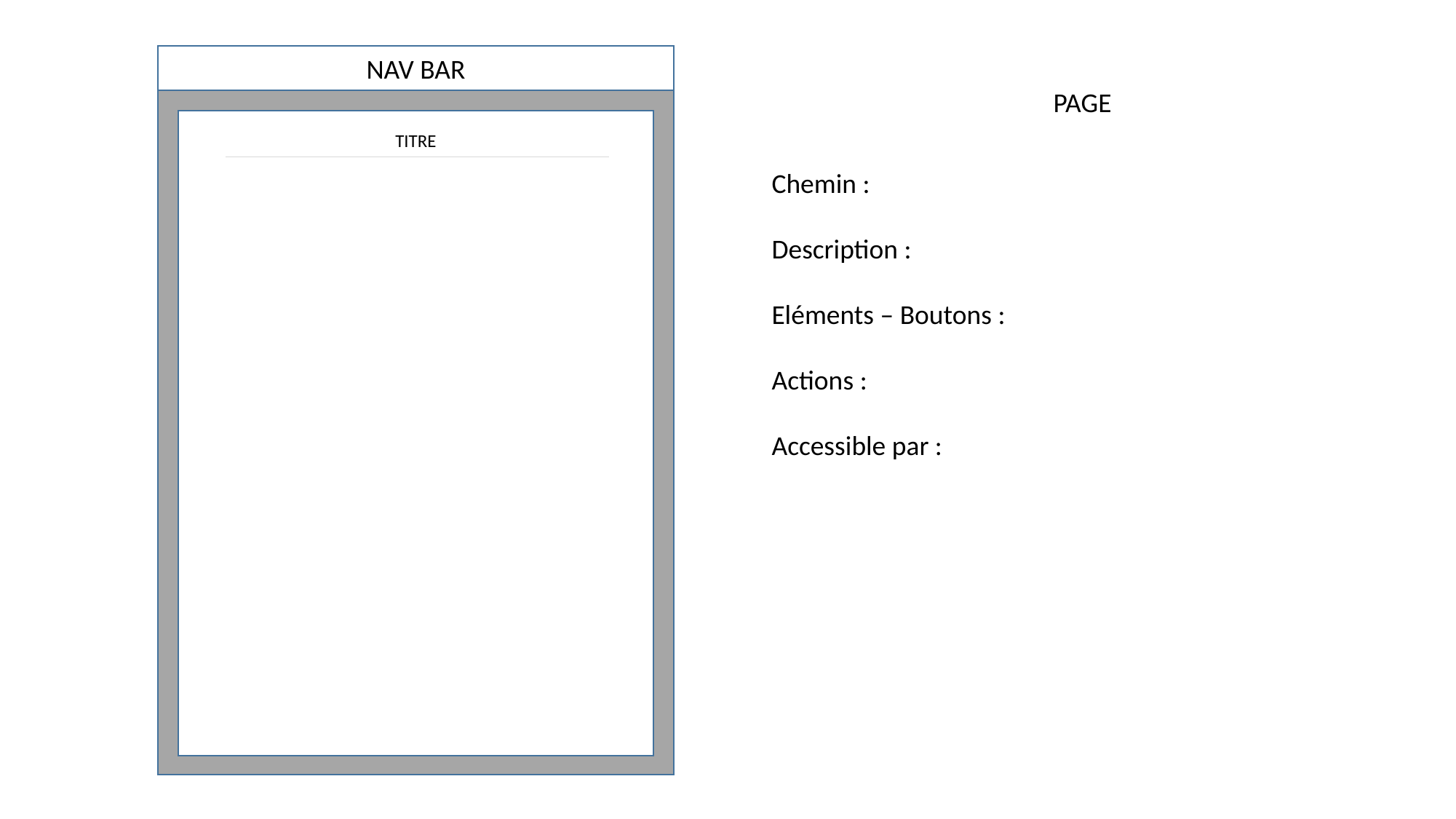

NAV BAR
PAGE

TITRE
Chemin :

Description :

Eléments – Boutons :

Actions :

Accessible par :